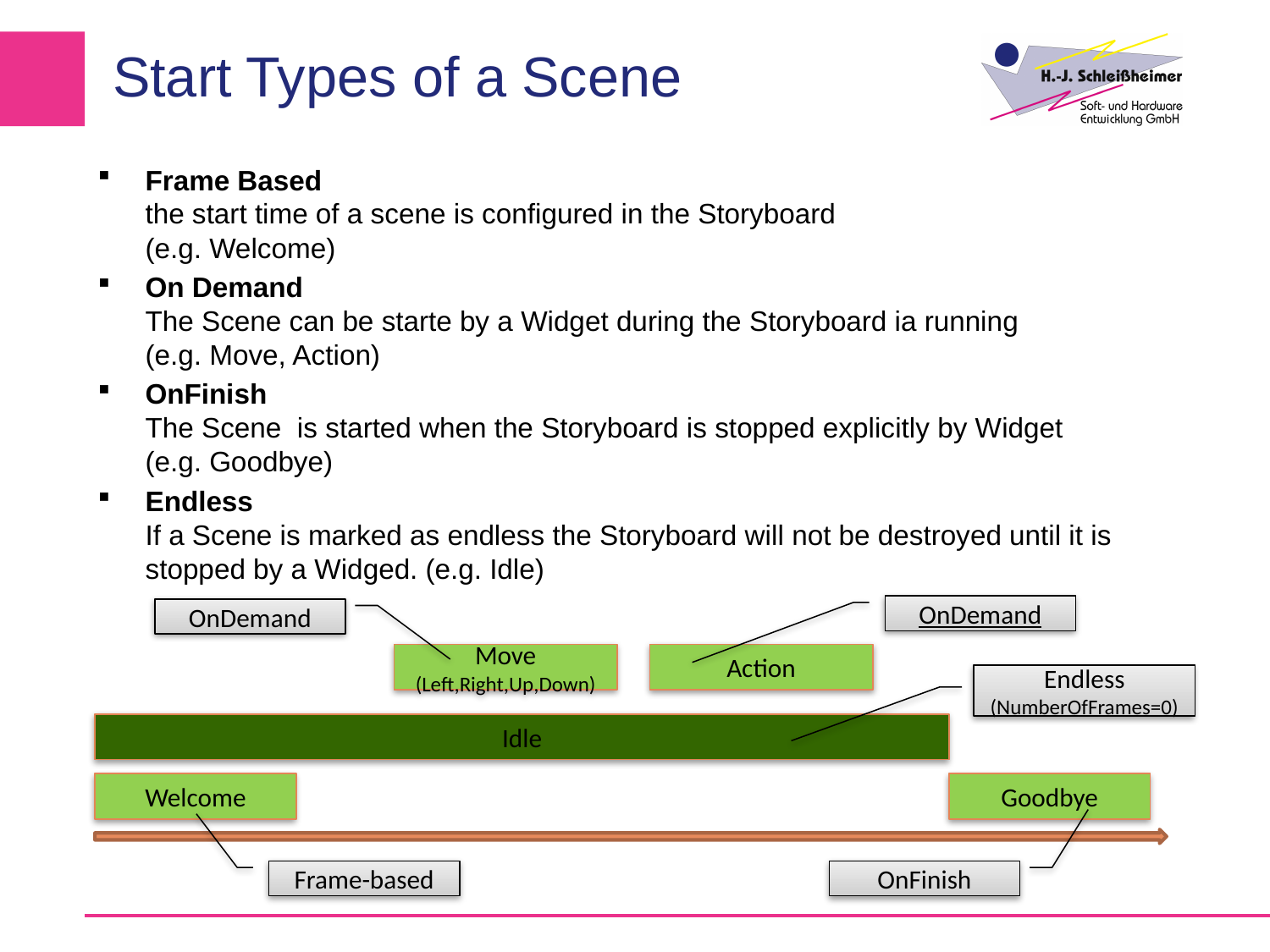

# Start Types of a Scene
Frame Based
the start time of a scene is configured in the Storyboard
(e.g. Welcome)
On Demand
The Scene can be starte by a Widget during the Storyboard ia running
(e.g. Move, Action)
OnFinish
The Scene  is started when the Storyboard is stopped explicitly by Widget
(e.g. Goodbye)
Endless
If a Scene is marked as endless the Storyboard will not be destroyed until it is stopped by a Widged. (e.g. Idle)
OnDemand
OnDemand
Move
(Left,Right,Up,Down)
Action
Endless
(NumberOfFrames=0)
Idle
Welcome
Goodbye

Frame-based
OnFinish